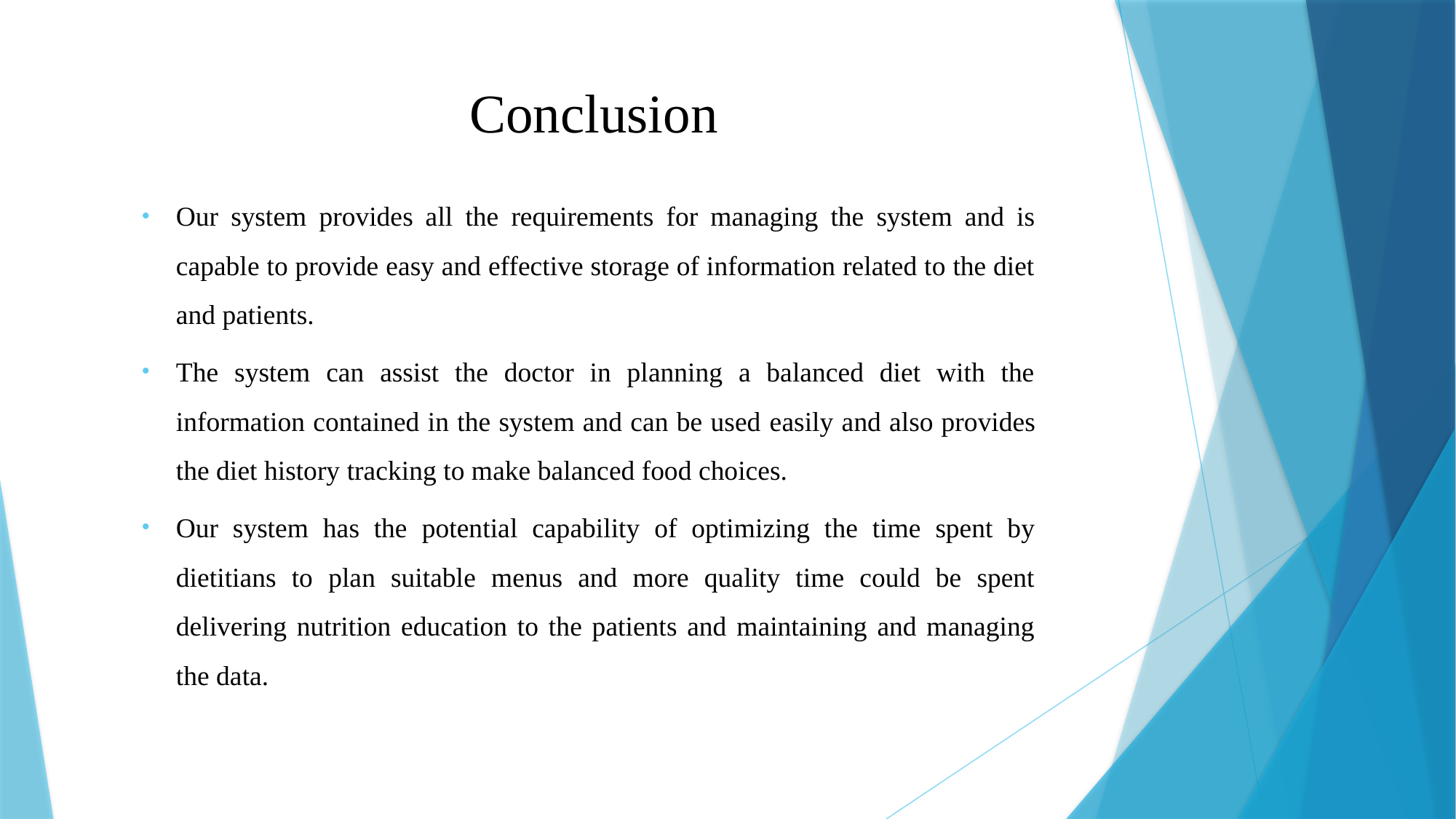

# Conclusion
Our system provides all the requirements for managing the system and is capable to provide easy and effective storage of information related to the diet and patients.
The system can assist the doctor in planning a balanced diet with the information contained in the system and can be used easily and also provides the diet history tracking to make balanced food choices.
Our system has the potential capability of optimizing the time spent by dietitians to plan suitable menus and more quality time could be spent delivering nutrition education to the patients and maintaining and managing the data.